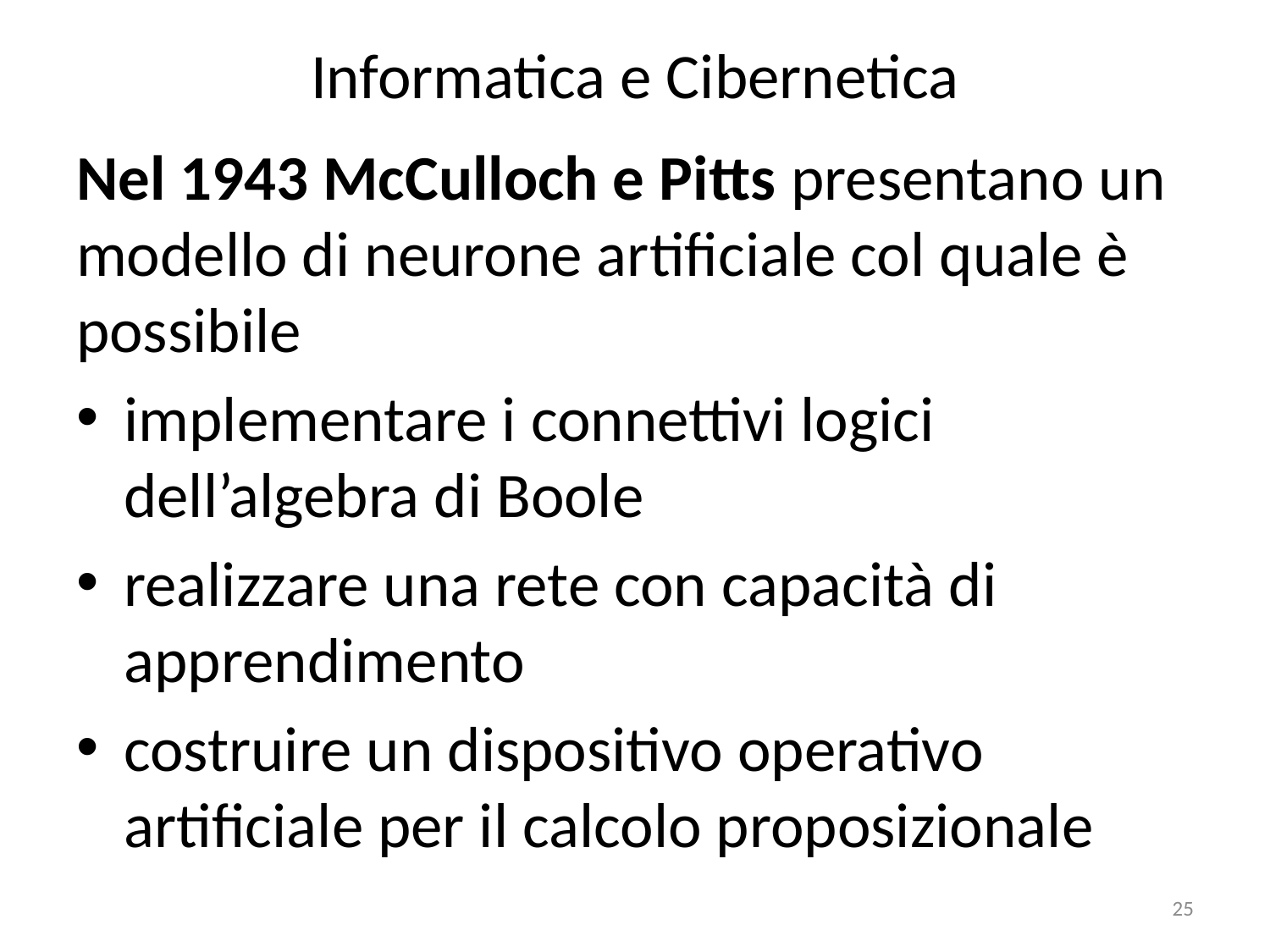

# Informatica e Cibernetica

Nel 1943 McCulloch e Pitts presentano un modello di neurone artificiale col quale è possibile
implementare i connettivi logici dell’algebra di Boole
realizzare una rete con capacità di apprendimento
costruire un dispositivo operativo artificiale per il calcolo proposizionale

25